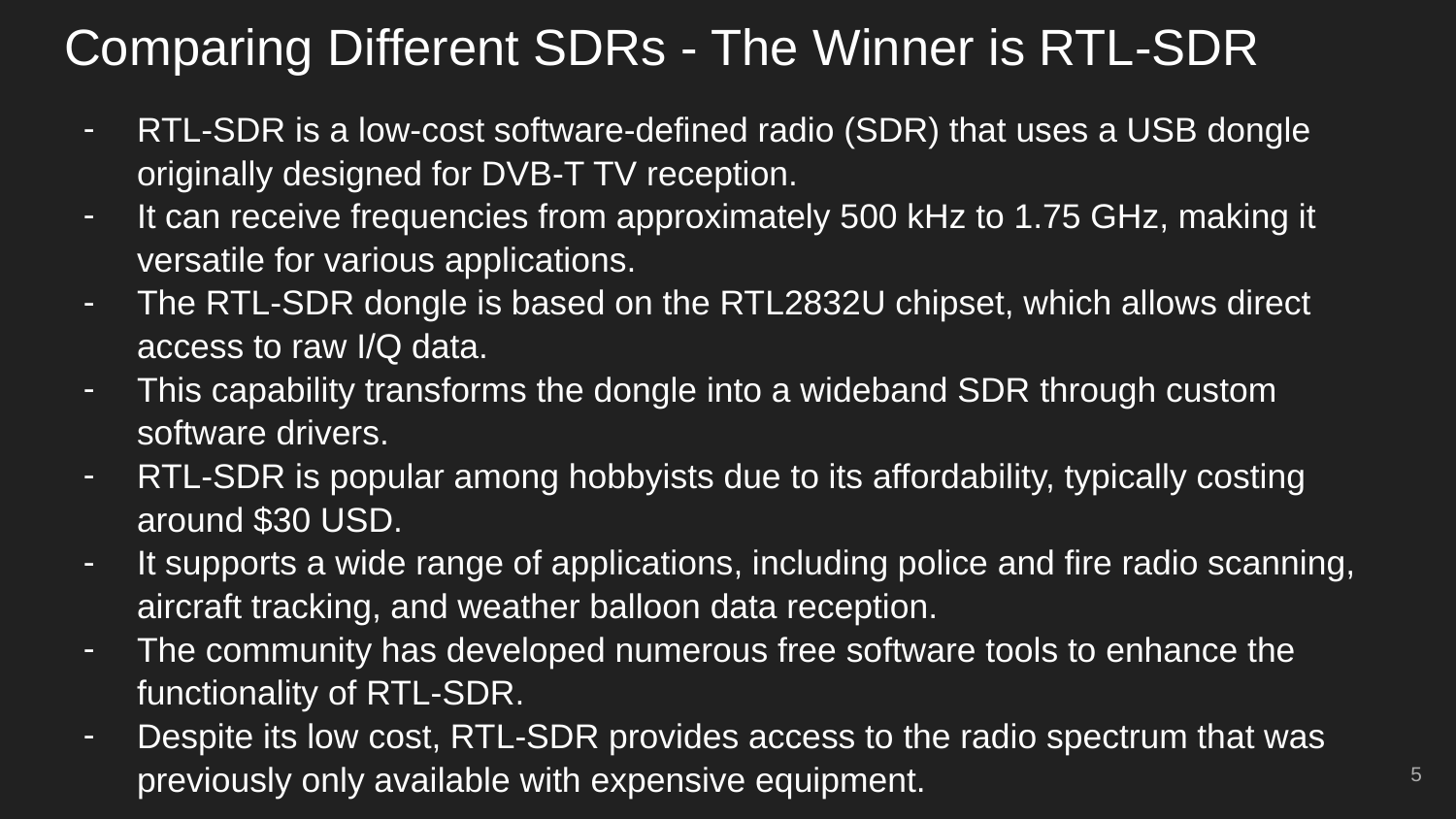

# Comparing Different SDRs - The Winner is RTL-SDR

RTL-SDR is a low-cost software-defined radio (SDR) that uses a USB dongle originally designed for DVB-T TV reception.
It can receive frequencies from approximately 500 kHz to 1.75 GHz, making it versatile for various applications.
The RTL-SDR dongle is based on the RTL2832U chipset, which allows direct access to raw I/Q data.
This capability transforms the dongle into a wideband SDR through custom software drivers.
RTL-SDR is popular among hobbyists due to its affordability, typically costing around $30 USD.
It supports a wide range of applications, including police and fire radio scanning, aircraft tracking, and weather balloon data reception.
The community has developed numerous free software tools to enhance the functionality of RTL-SDR.
Despite its low cost, RTL-SDR provides access to the radio spectrum that was previously only available with expensive equipment.

5